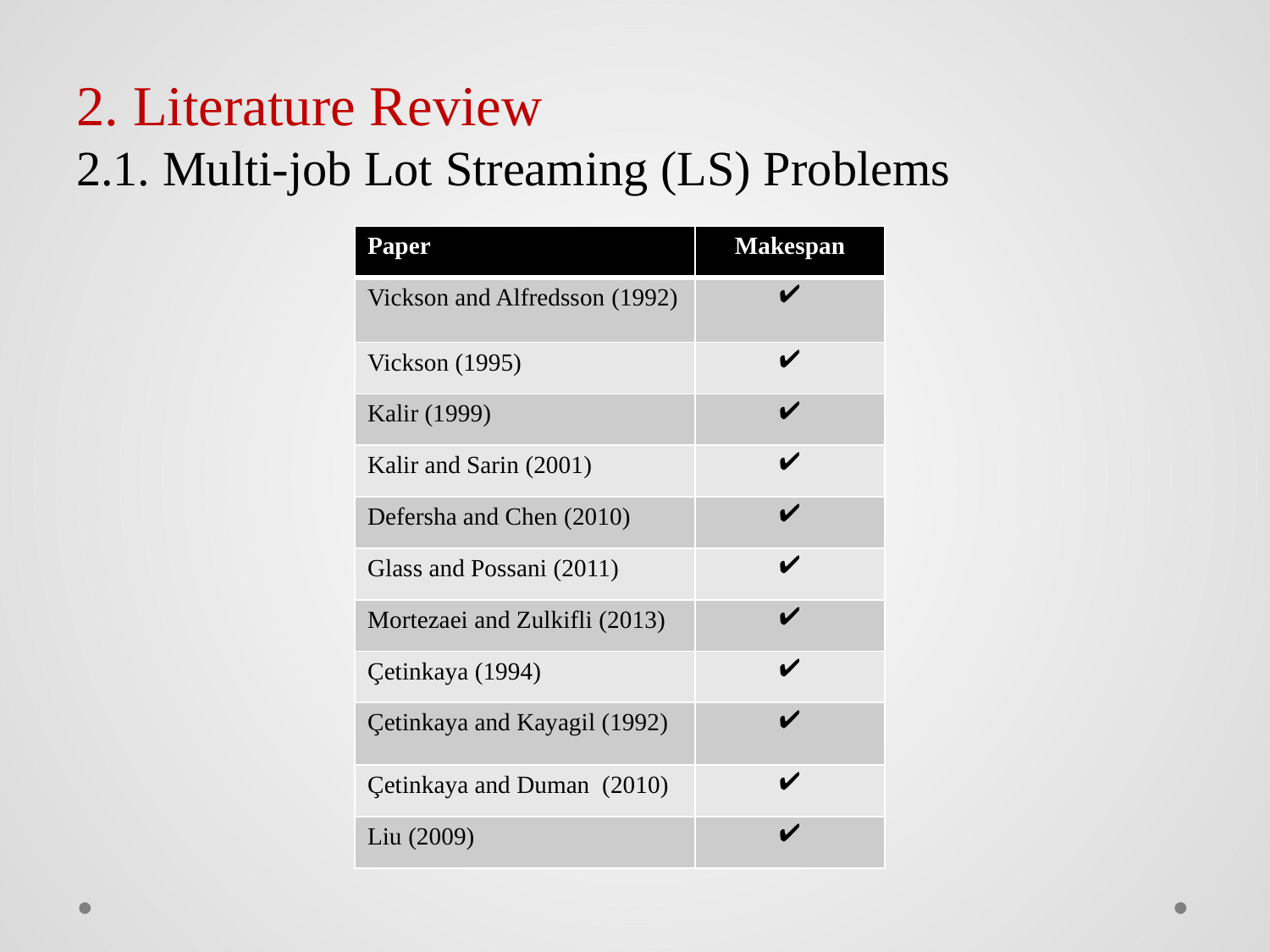

# 2. Literature Review 2.1. Multi-job Lot Streaming (LS) Problems
| Paper | Makespan |
| --- | --- |
| Vickson and Alfredsson (1992) | ✔ |
| Vickson (1995) | ✔ |
| Kalir (1999) | ✔ |
| Kalir and Sarin (2001) | ✔ |
| Defersha and Chen (2010) | ✔ |
| Glass and Possani (2011) | ✔ |
| Mortezaei and Zulkifli (2013) | ✔ |
| Çetinkaya (1994) | ✔ |
| Çetinkaya and Kayagil (1992) | ✔ |
| Çetinkaya and Duman (2010) | ✔ |
| Liu (2009) | ✔ |